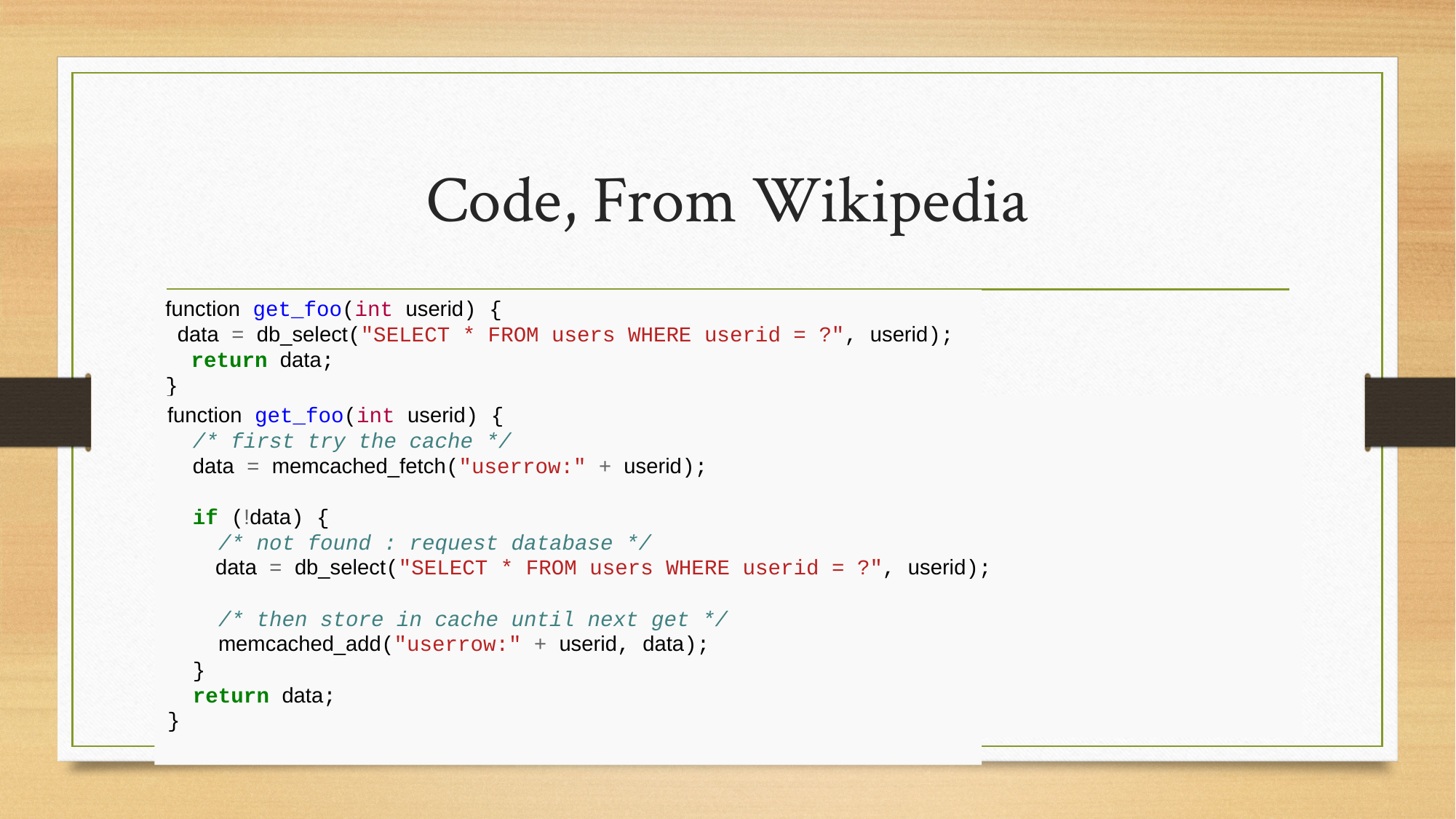

# Code, From Wikipedia
function get_foo(int userid) {
  data = db_select("SELECT * FROM users WHERE userid = ?", userid);
  return data;
}
function get_foo(int userid) {
  /* first try the cache */
  data = memcached_fetch("userrow:" + userid);

  if (!data) {
    /* not found : request database */
        data = db_select("SELECT * FROM users WHERE userid = ?", userid);

    /* then store in cache until next get */
    memcached_add("userrow:" + userid, data);
  }
  return data;
}